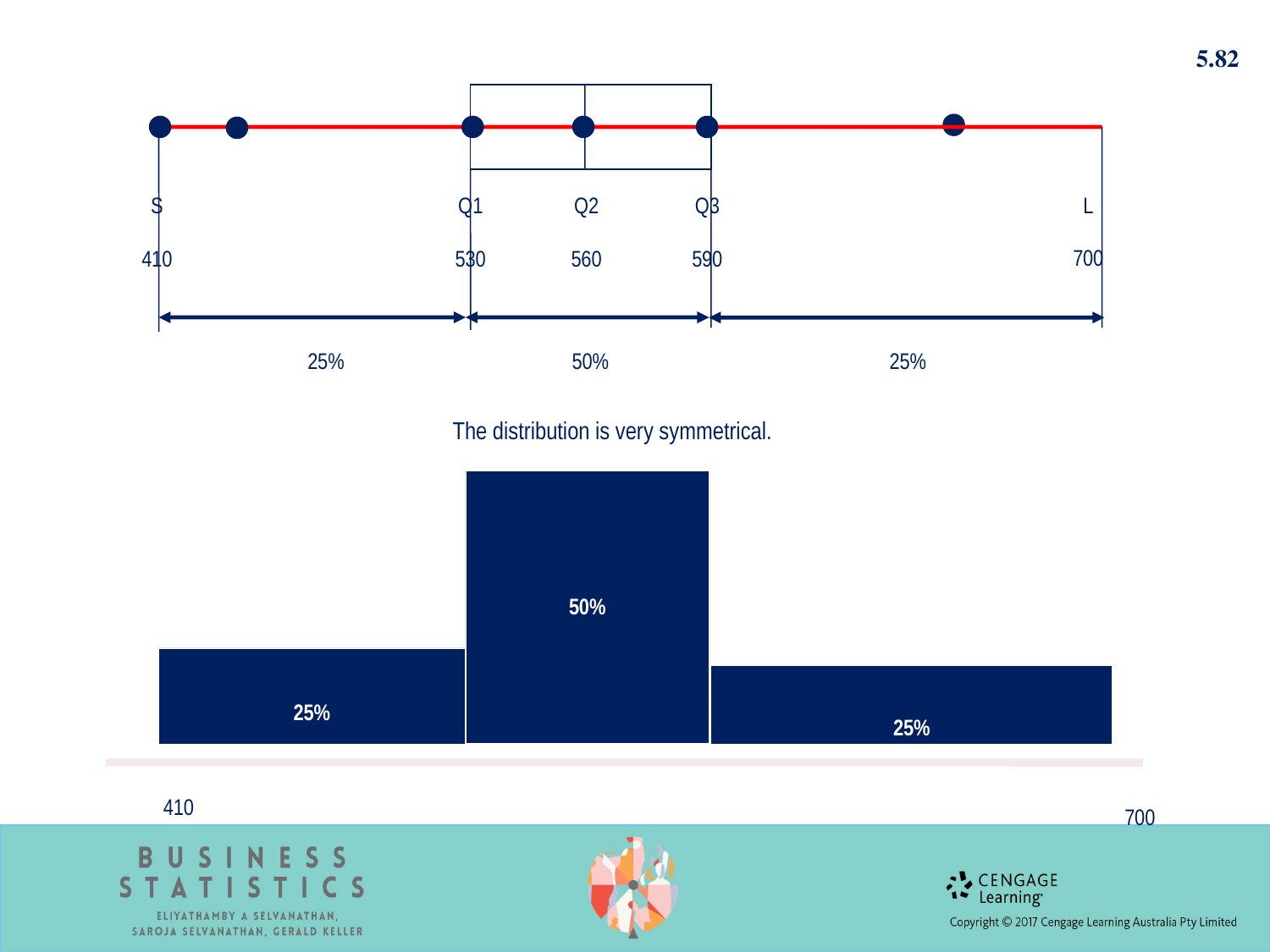

5.82

L
700
S
410
Q1
530
Q2
560
Q3
590

25%

50%
25%

  The distribution is very symmetrical.

50%

25%
25%

410
700